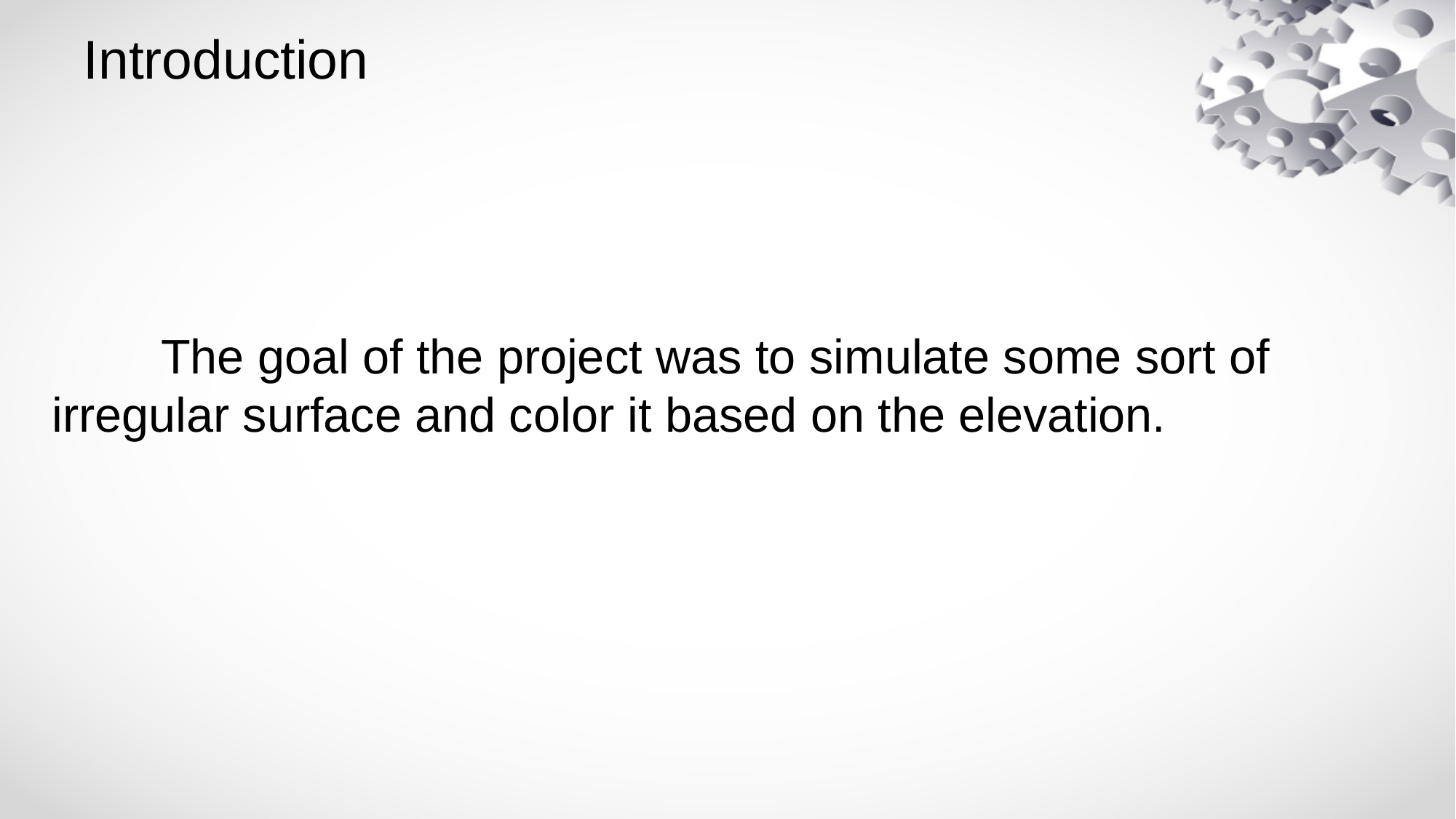

# Introduction
	The goal of the project was to simulate some sort of irregular surface and color it based on the elevation.